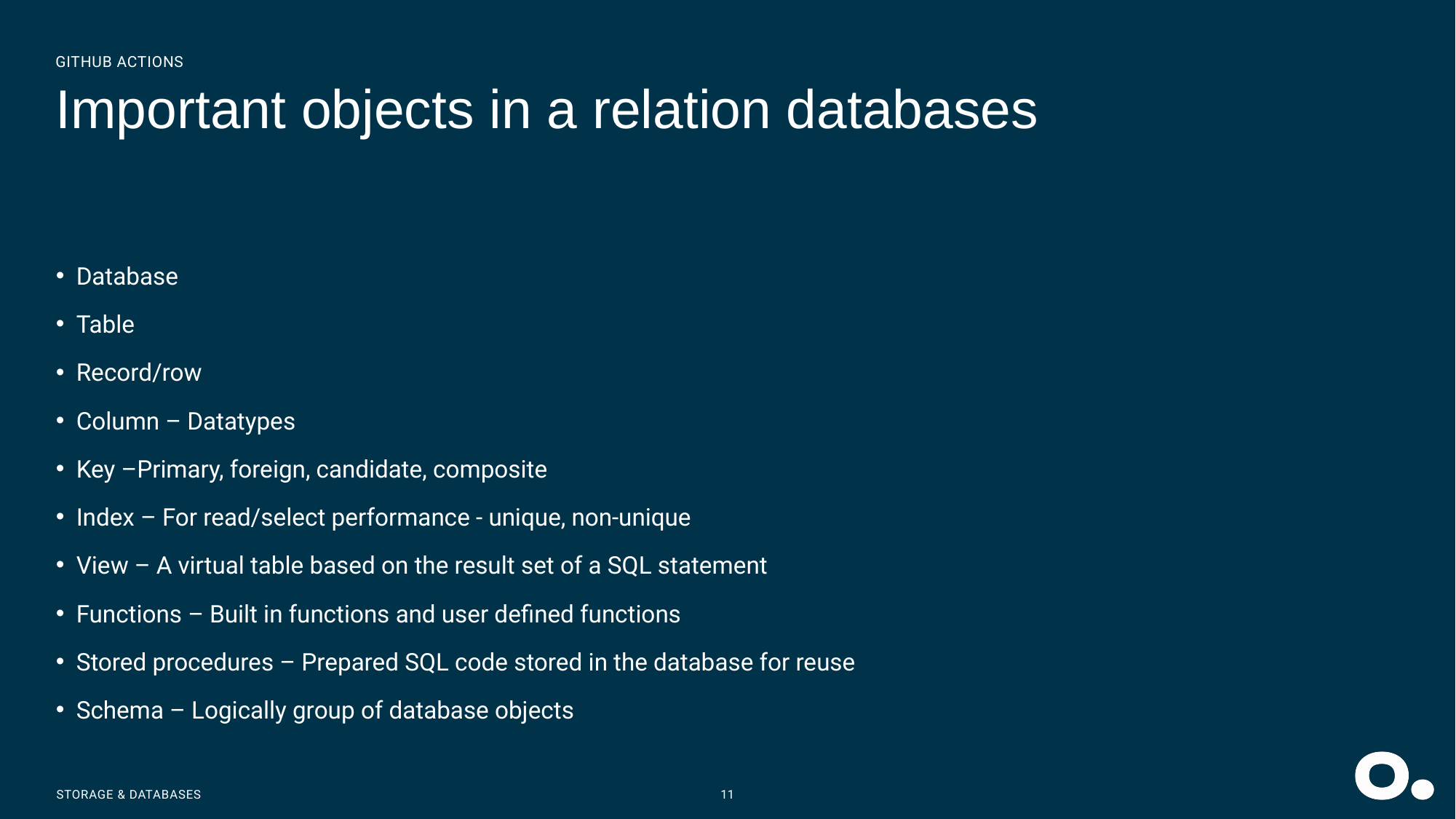

GitHub Actions
# Important objects in a relation databases
Database
Table
Record/row
Column – Datatypes
Key –Primary, foreign, candidate, composite
Index – For read/select performance - unique, non-unique
View – A virtual table based on the result set of a SQL statement
Functions – Built in functions and user defined functions
Stored procedures – Prepared SQL code stored in the database for reuse
Schema – Logically group of database objects

Storage & Databases
11